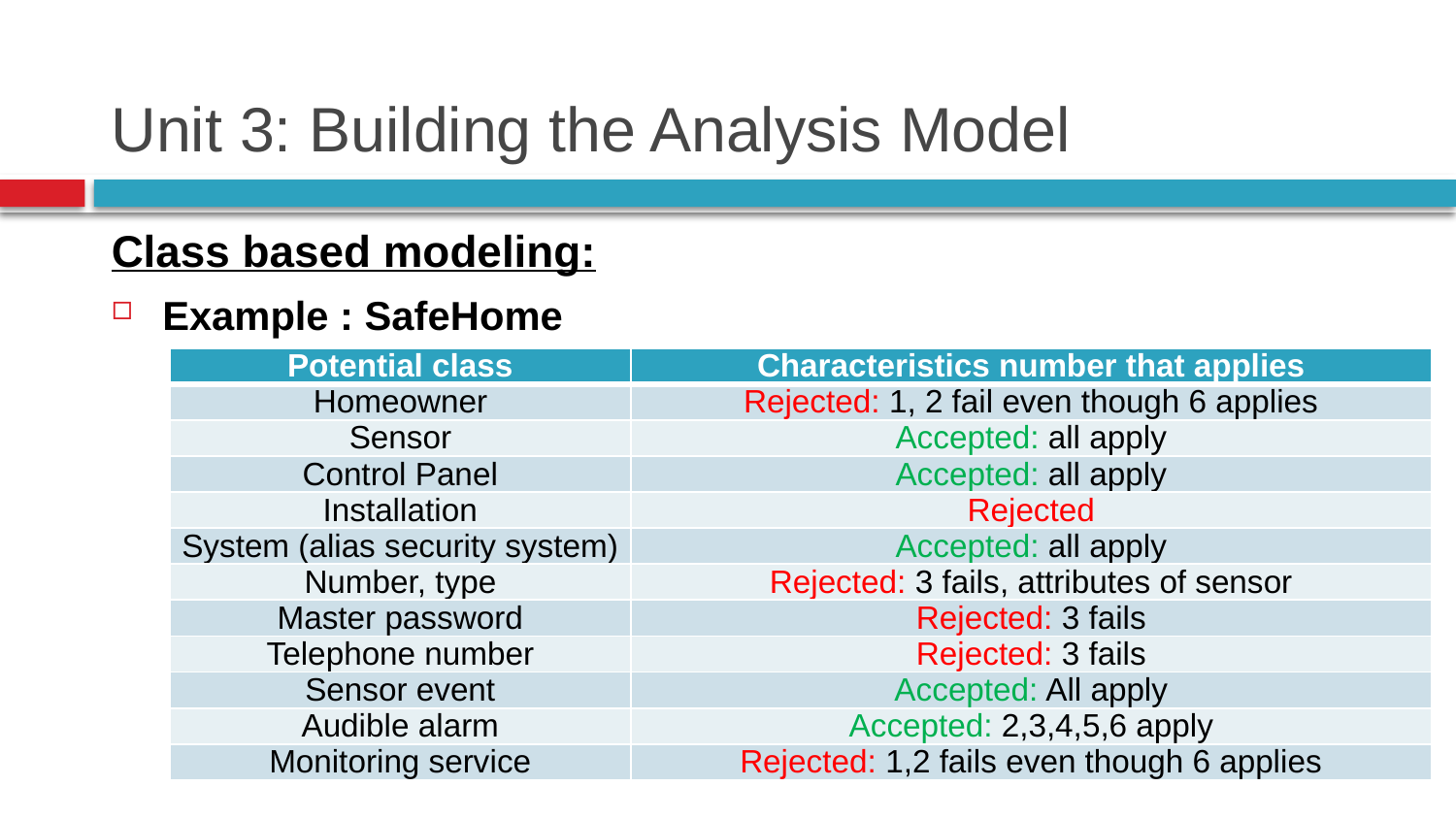

# Unit 3: Building the Analysis Model
Class based modeling:
Example : SafeHome

| Potential class | Characteristics number that applies |
| --- | --- |
| Homeowner | Rejected: 1, 2 fail even though 6 applies |
| Sensor | Accepted: all apply |
| Control Panel | Accepted: all apply |
| Installation | Rejected |
| System (alias security system) | Accepted: all apply |
| Number, type | Rejected: 3 fails, attributes of sensor |
| Master password | Rejected: 3 fails |
| Telephone number | Rejected: 3 fails |
| Sensor event | Accepted: All apply |
| Audible alarm | Accepted: 2,3,4,5,6 apply |
| Monitoring service | Rejected: 1,2 fails even though 6 applies |